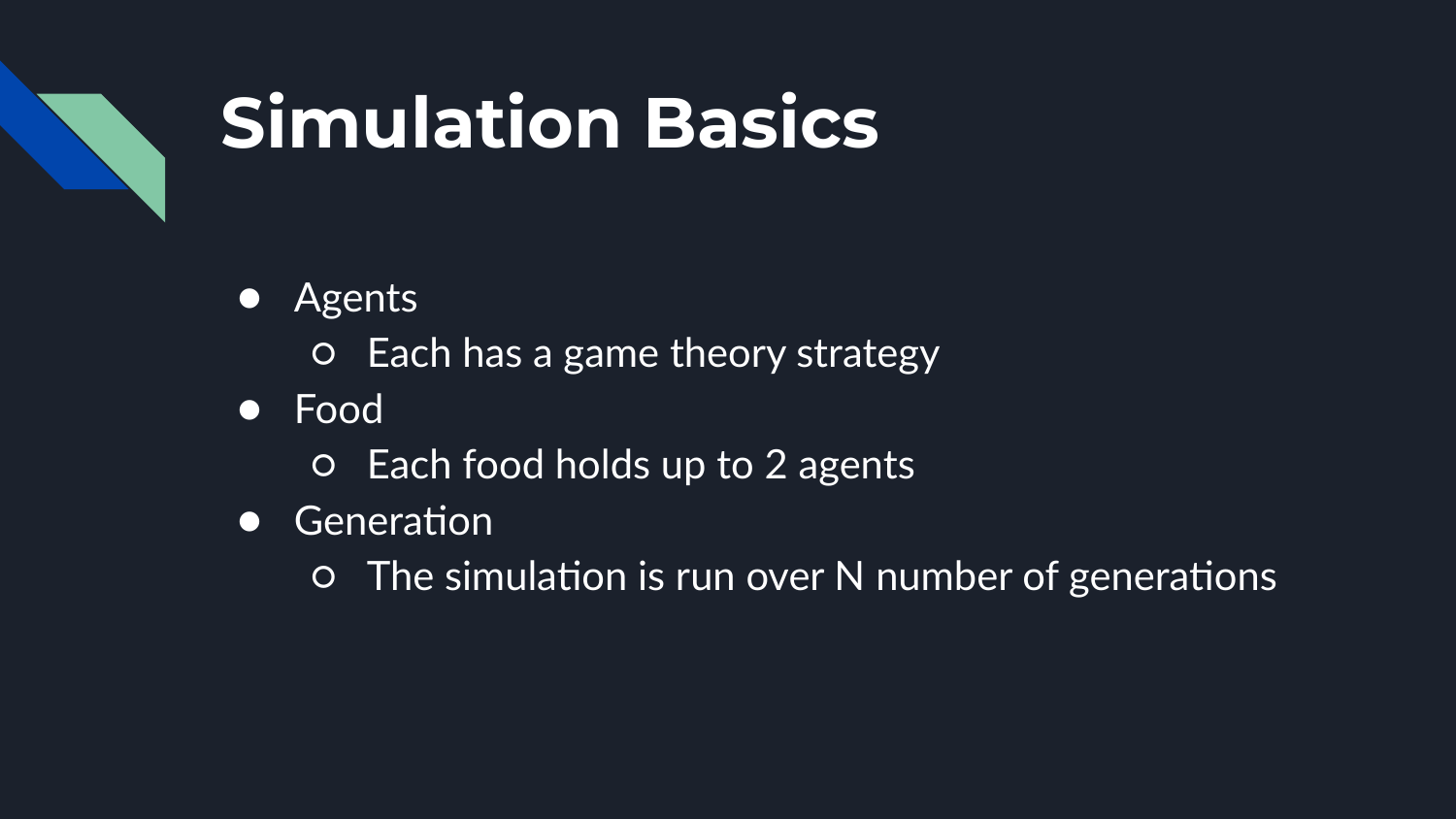

# Simulation Basics
Agents
Each has a game theory strategy
Food
Each food holds up to 2 agents
Generation
The simulation is run over N number of generations